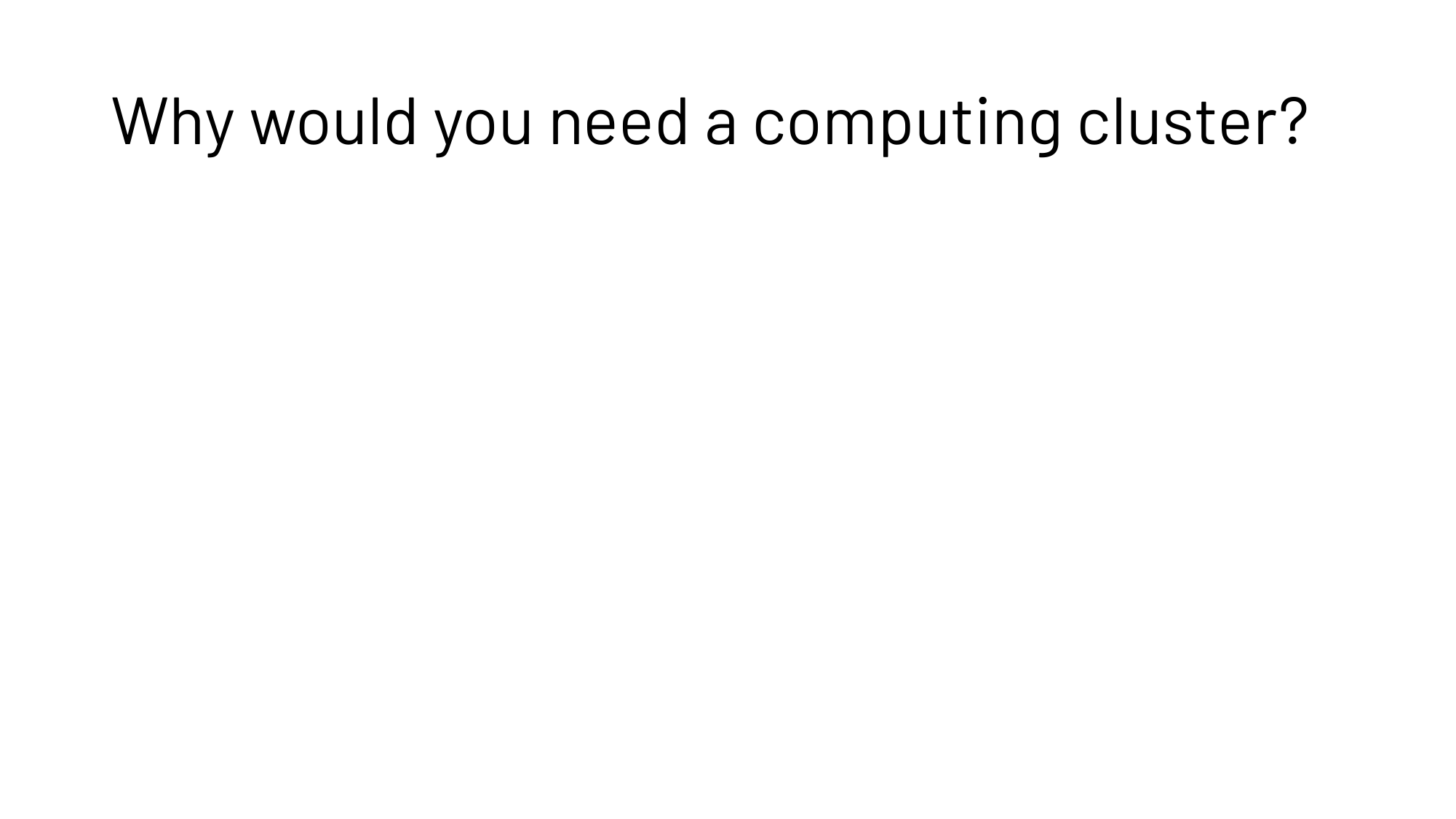

# Why would you need a computing cluster?